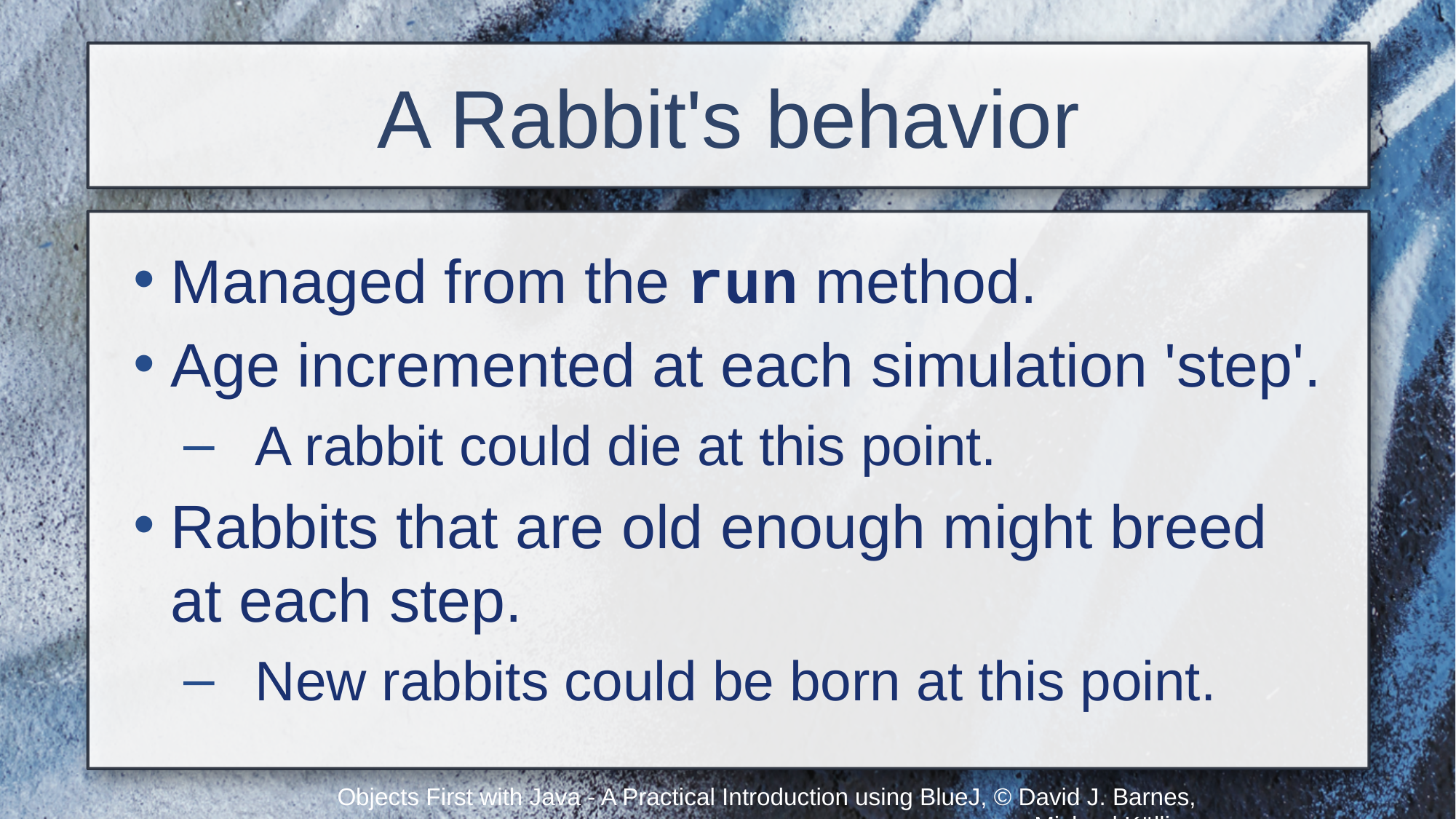

# A Rabbit's behavior
Managed from the run method.
Age incremented at each simulation 'step'.
A rabbit could die at this point.
Rabbits that are old enough might breed at each step.
New rabbits could be born at this point.